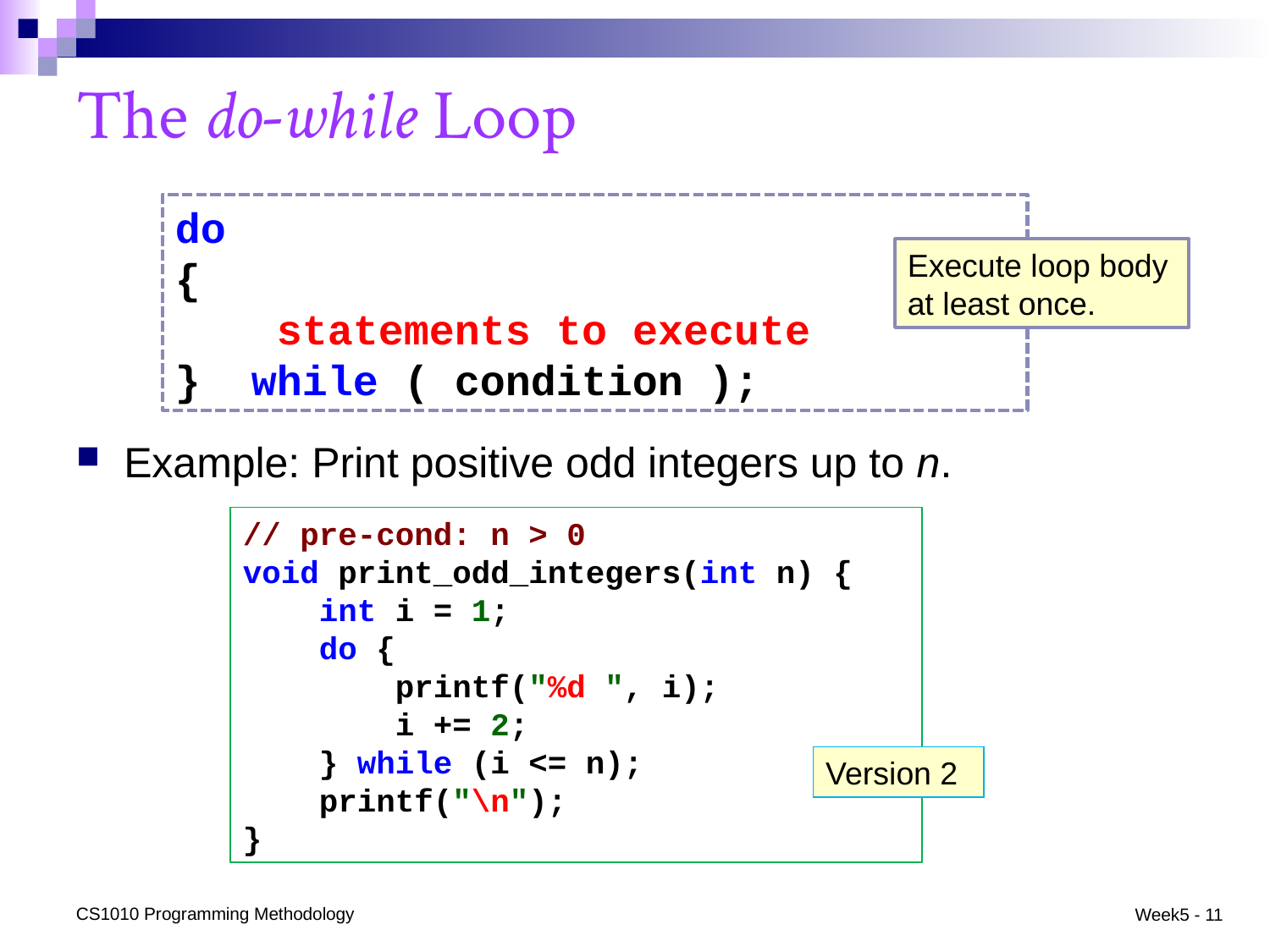

# The do-while Loop
do
{
    statements to execute
}  while ( condition );
Execute loop body at least once.
Example: Print positive odd integers up to n.
// pre-cond: n > 0
void print_odd_integers(int n) {
    int i = 1;
    do {
        printf("%d ", i);
        i += 2;
    } while (i <= n);
    printf("\n");
}
Version 2
CS1010 Programming Methodology
Week5 - 11